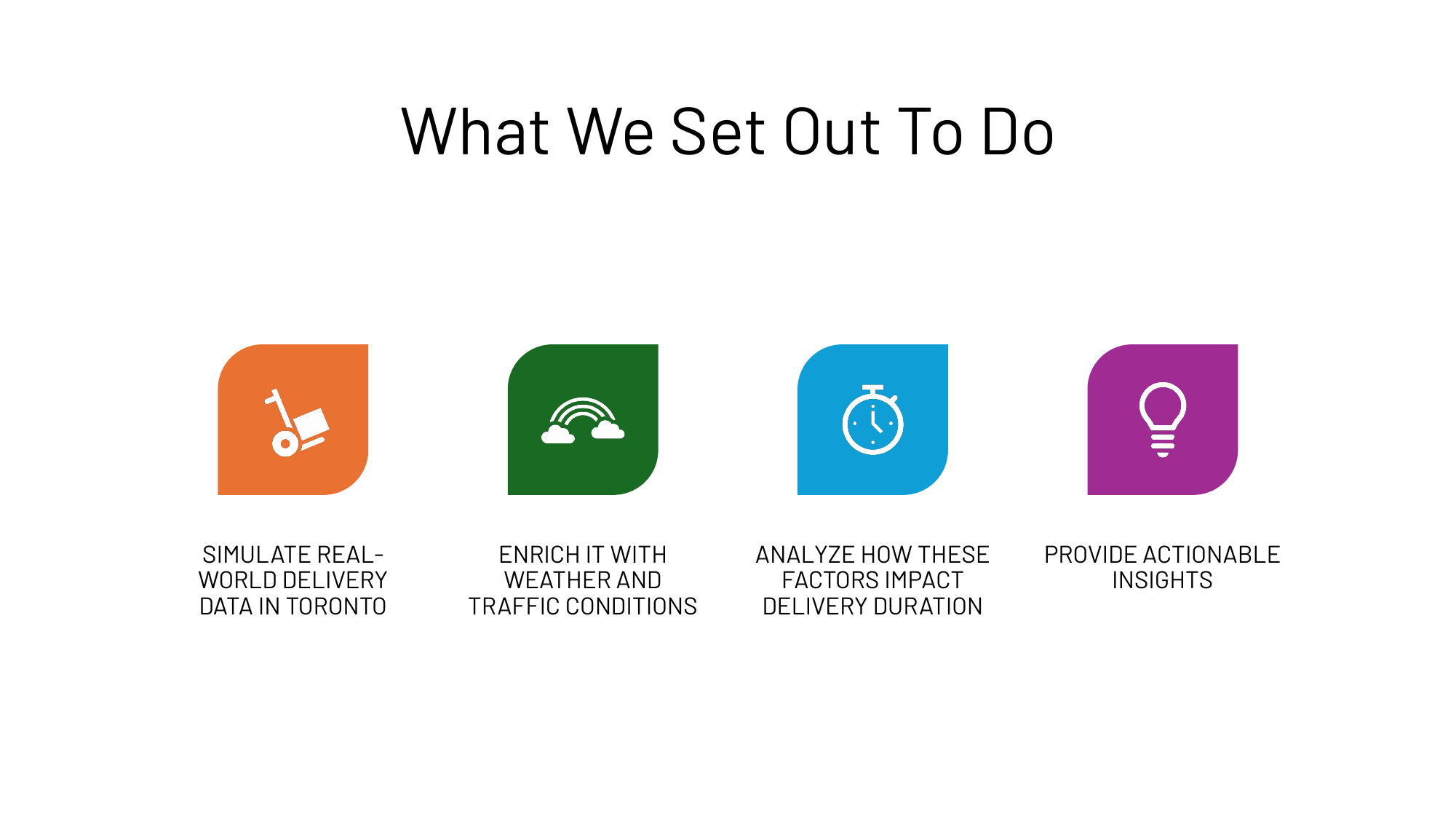

# What We Set Out To Do
Simulate real-world delivery data in Toronto
Enrich it with weather and traffic conditions
Analyze how these factors impact delivery duration
Provide actionable insights